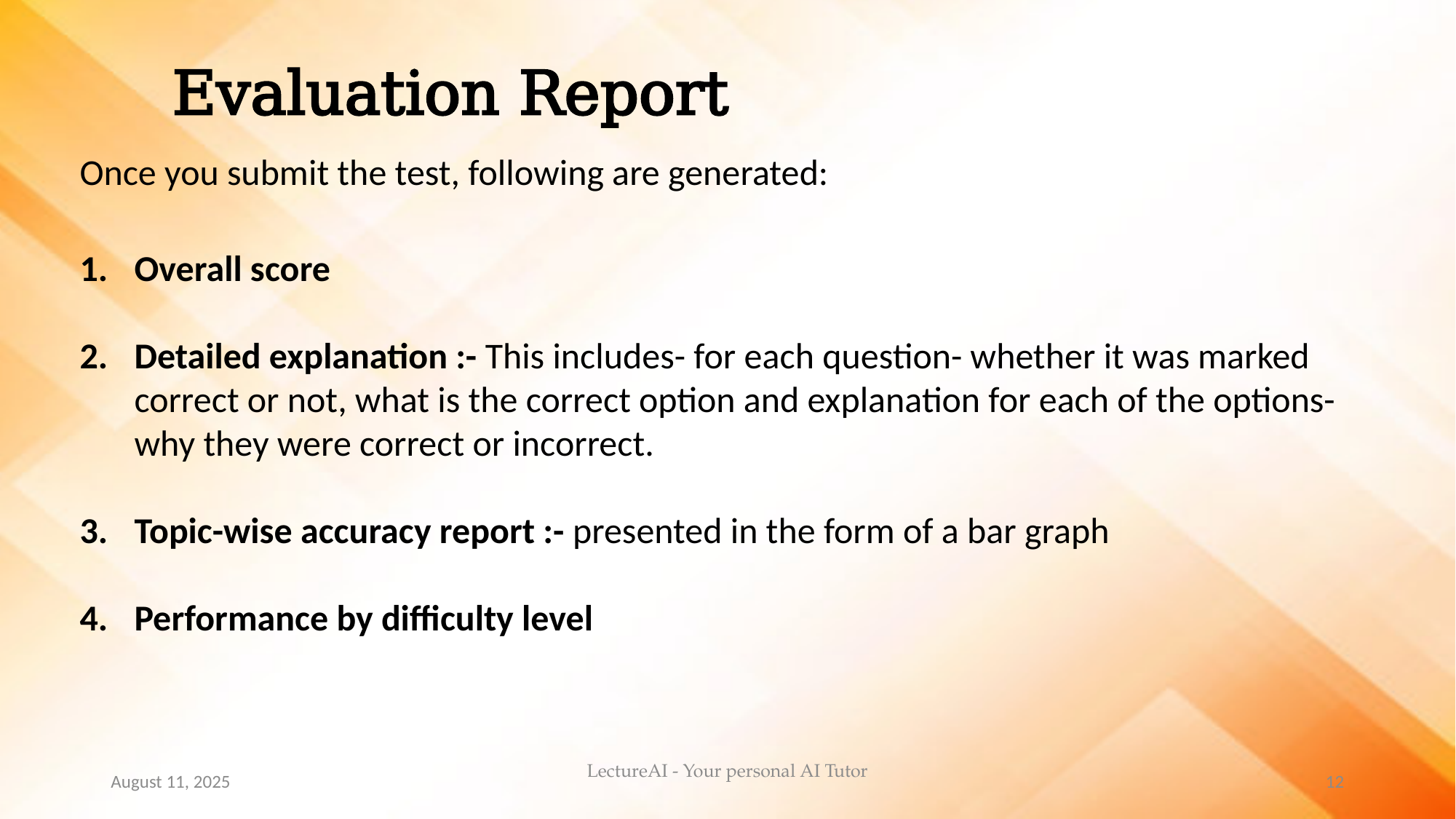

Evaluation Report
Once you submit the test, following are generated:

Overall score

Detailed explanation :- This includes- for each question- whether it was marked correct or not, what is the correct option and explanation for each of the options- why they were correct or incorrect.

Topic-wise accuracy report :- presented in the form of a bar graph

Performance by difficulty level

August 11, 2025
LectureAI - Your personal AI Tutor

12